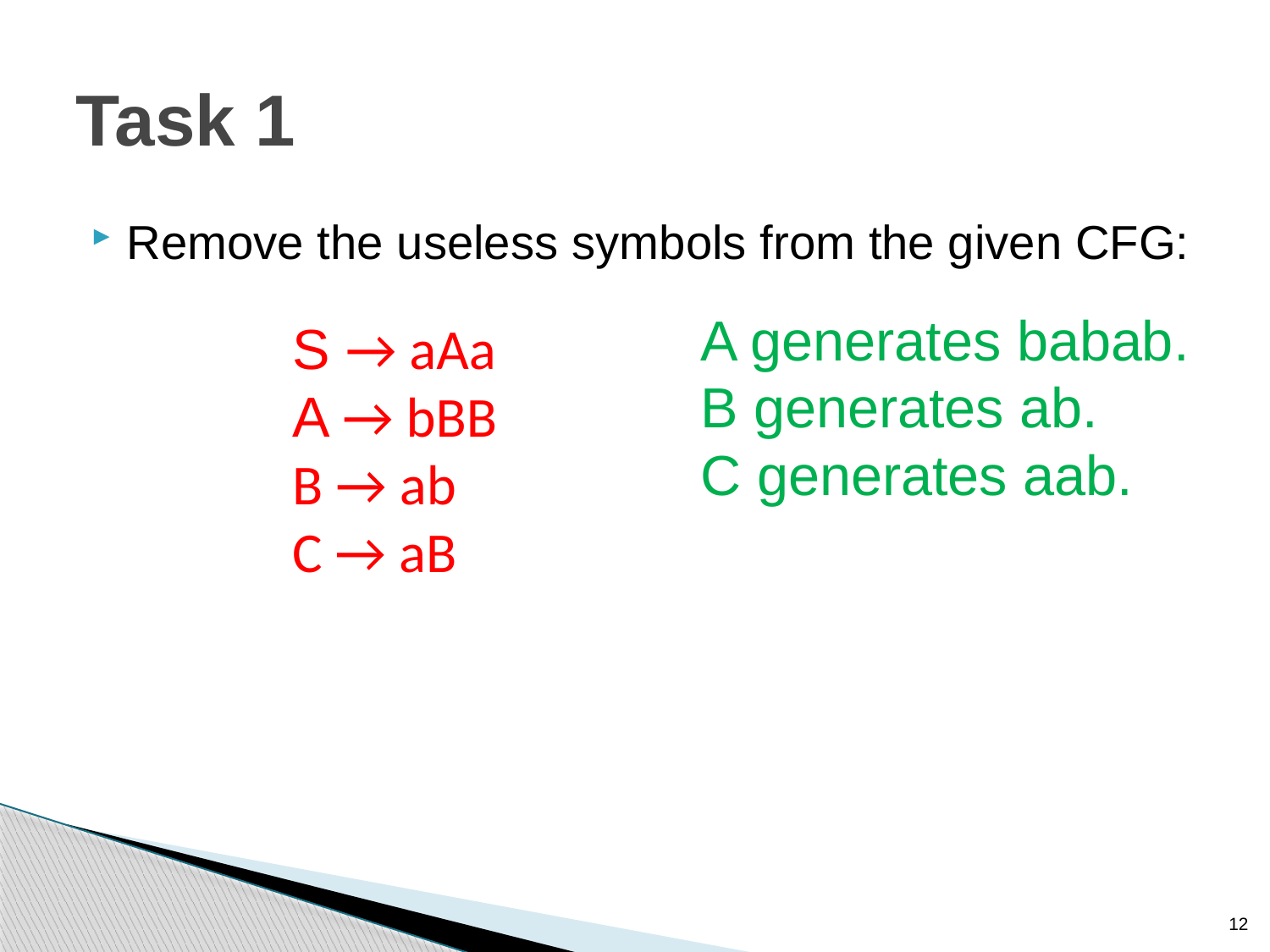

# Task 1
Remove the useless symbols from the given CFG:
A generates babab.
B generates ab.
C generates aab.
S → aAa
A → bBB
B → ab
C → aB
12